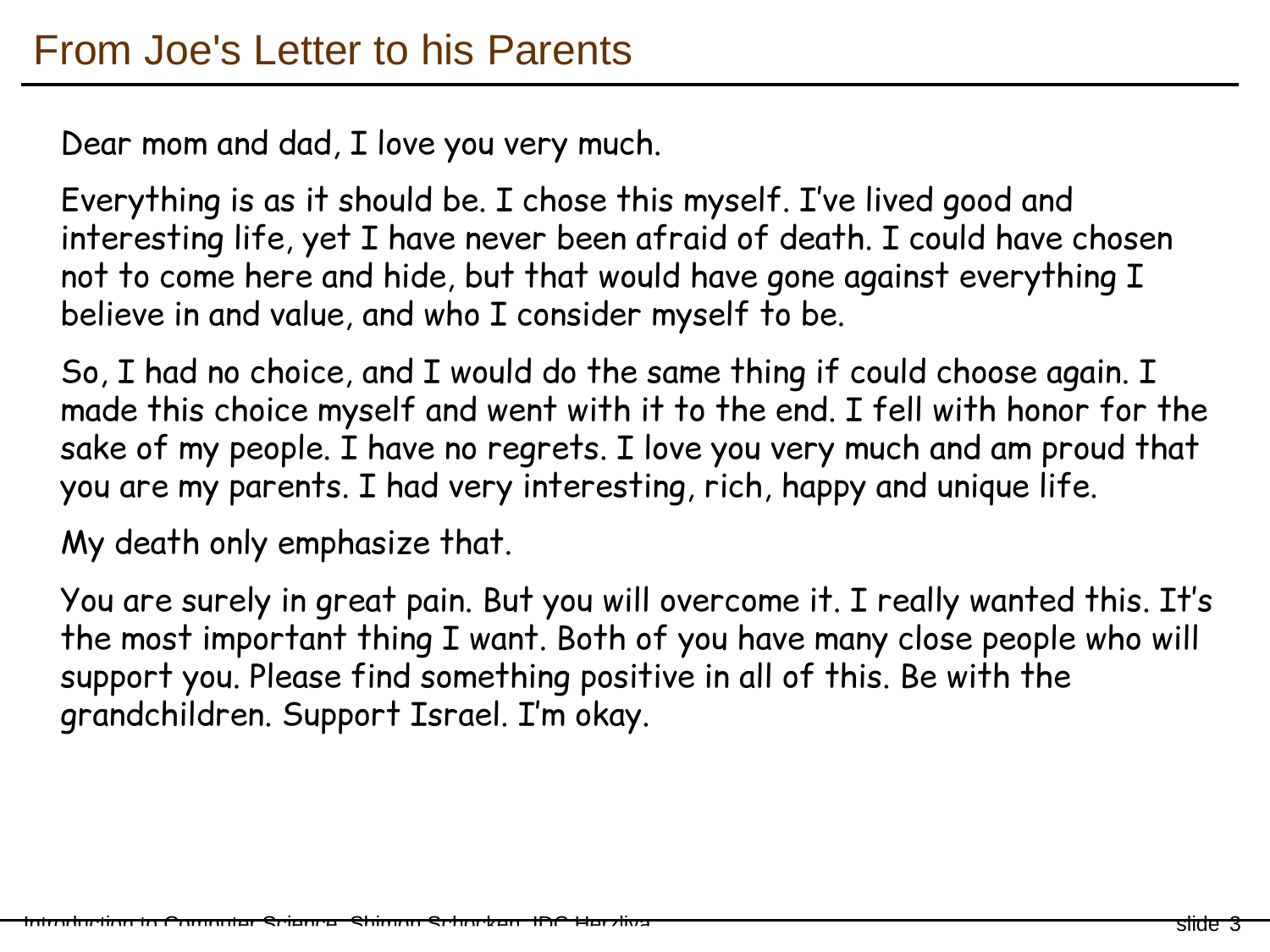

# From Joe's Letter to his Parents
Dear mom and dad, I love you very much.
Everything is as it should be. I chose this myself. I’ve lived good and interesting life, yet I have never been afraid of death. I could have chosen not to come here and hide, but that would have gone against everything I believe in and value, and who I consider myself to be.
So, I had no choice, and I would do the same thing if could choose again. I made this choice myself and went with it to the end. I fell with honor for the sake of my people. I have no regrets. I love you very much and am proud that you are my parents. I had very interesting, rich, happy and unique life.
My death only emphasize that.
You are surely in great pain. But you will overcome it. I really wanted this. It’s the most important thing I want. Both of you have many close people who will support you. Please find something positive in all of this. Be with the grandchildren. Support Israel. I’m okay.